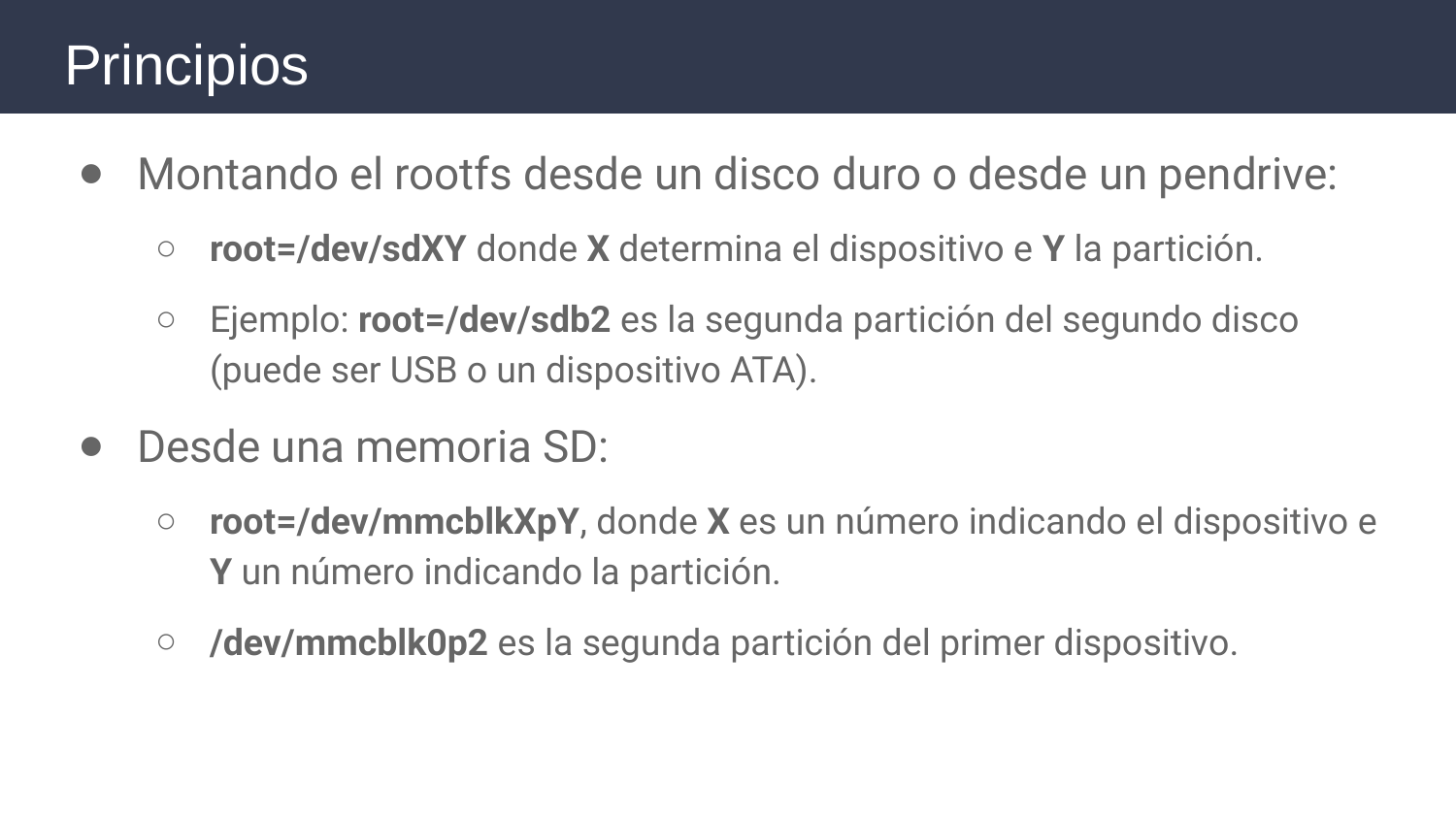

# Principios

Montando el rootfs desde un disco duro o desde un pendrive:
root=/dev/sdXY donde X determina el dispositivo e Y la partición.
Ejemplo: root=/dev/sdb2 es la segunda partición del segundo disco (puede ser USB o un dispositivo ATA).
Desde una memoria SD:
root=/dev/mmcblkXpY, donde X es un número indicando el dispositivo e Y un número indicando la partición.
/dev/mmcblk0p2 es la segunda partición del primer dispositivo.